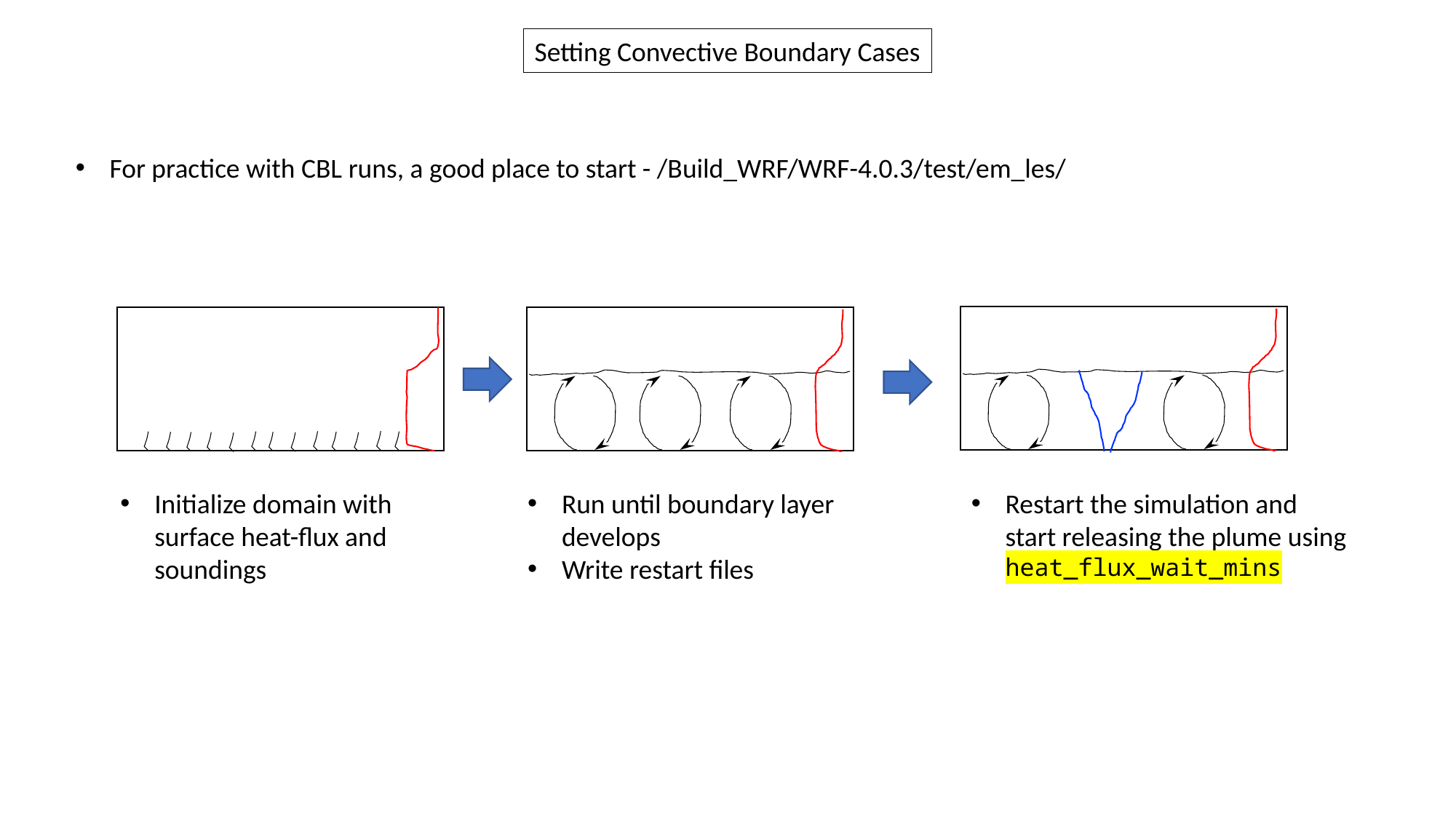

Setting Convective Boundary Cases
For practice with CBL runs, a good place to start - /Build_WRF/WRF-4.0.3/test/em_les/

Initialize domain with surface heat-flux and soundings
Run until boundary layer develops
Write restart files
Restart the simulation and start releasing the plume using heat_flux_wait_mins